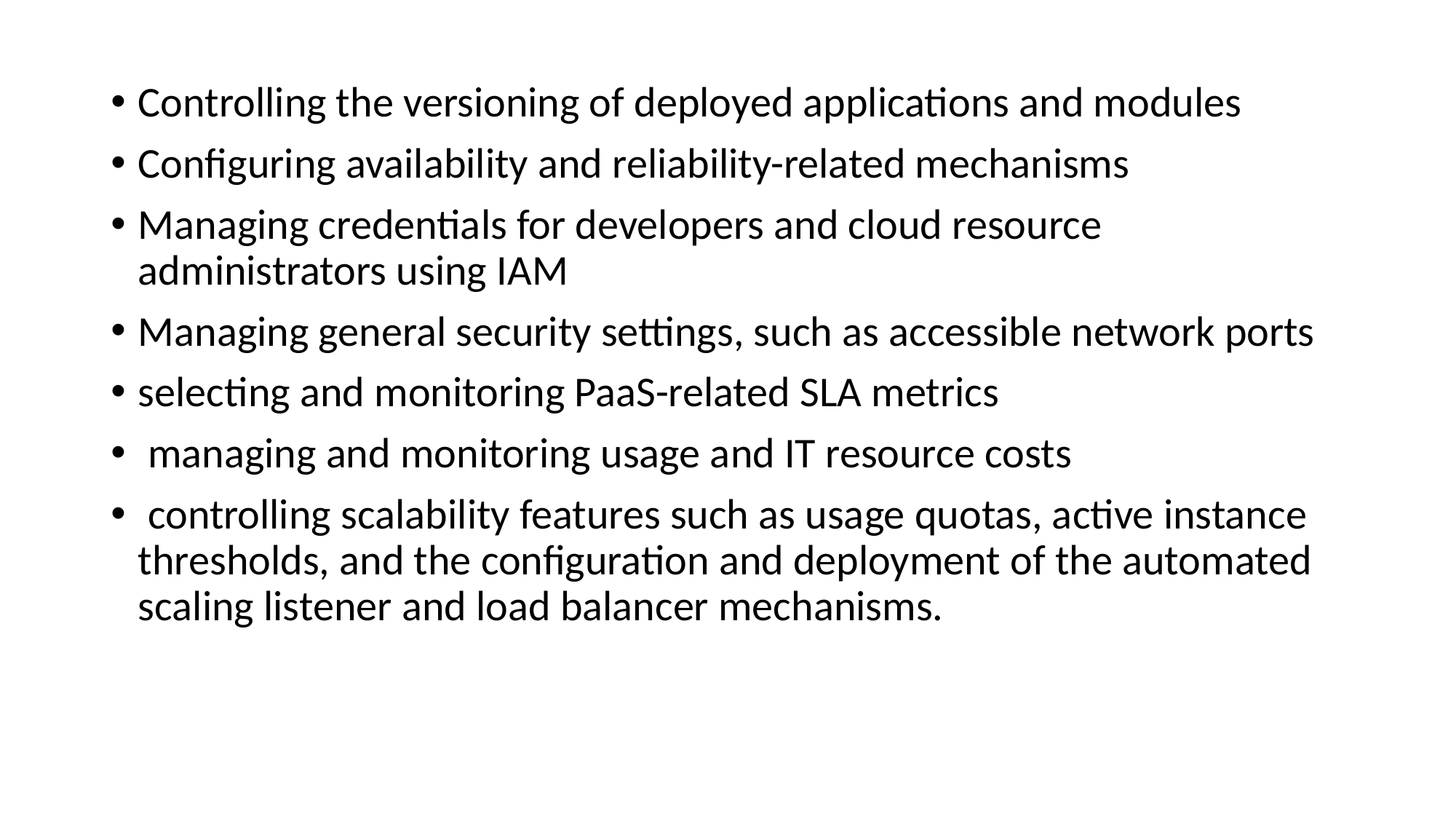

Controlling the versioning of deployed applications and modules
Configuring availability and reliability-related mechanisms
Managing credentials for developers and cloud resource administrators using IAM
Managing general security settings, such as accessible network ports
selecting and monitoring PaaS-related SLA metrics
 managing and monitoring usage and IT resource costs
 controlling scalability features such as usage quotas, active instance thresholds, and the configuration and deployment of the automated scaling listener and load balancer mechanisms.